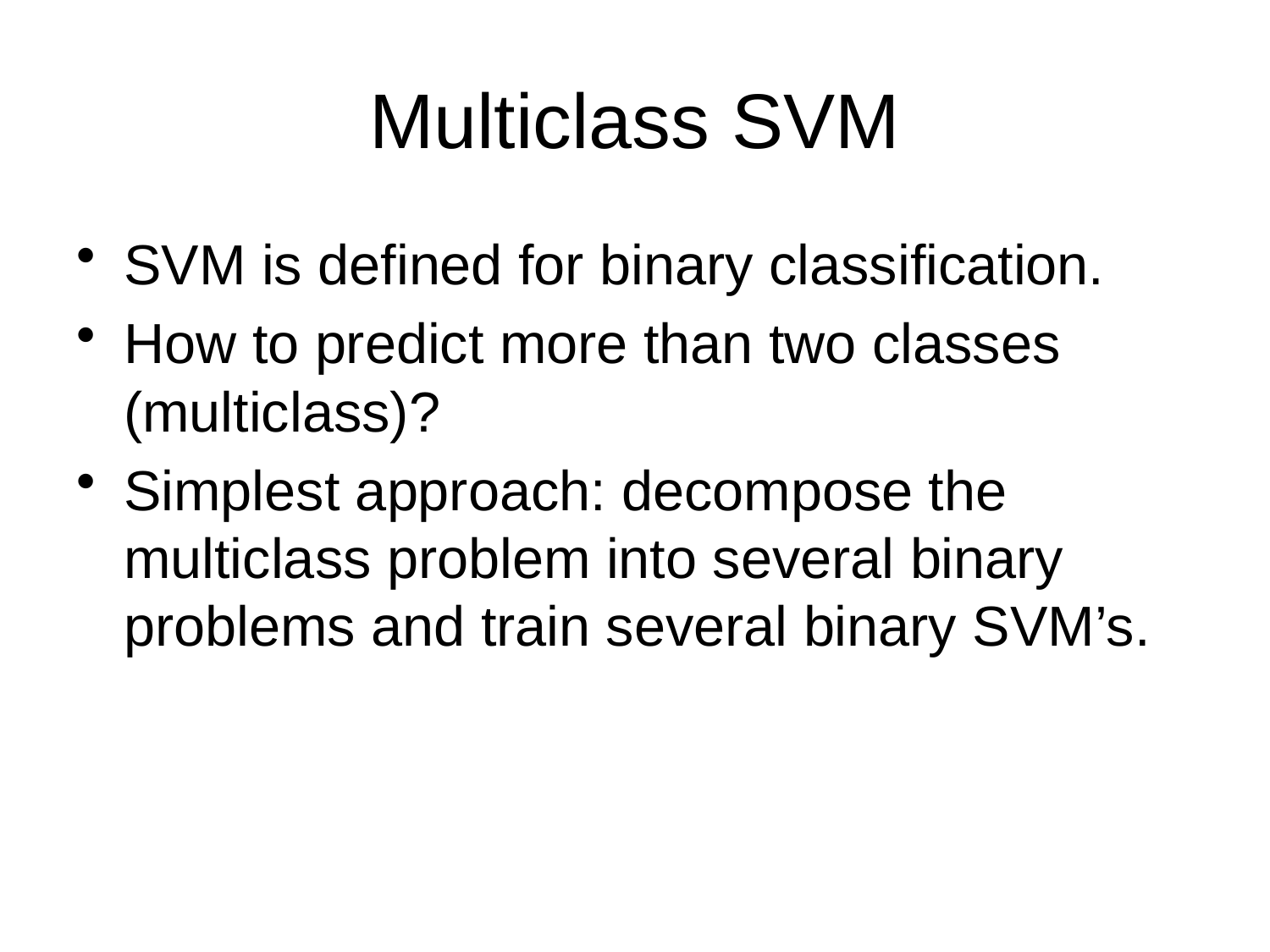

# Multiclass SVM
SVM is defined for binary classification.
How to predict more than two classes (multiclass)?
Simplest approach: decompose the multiclass problem into several binary problems and train several binary SVM’s.